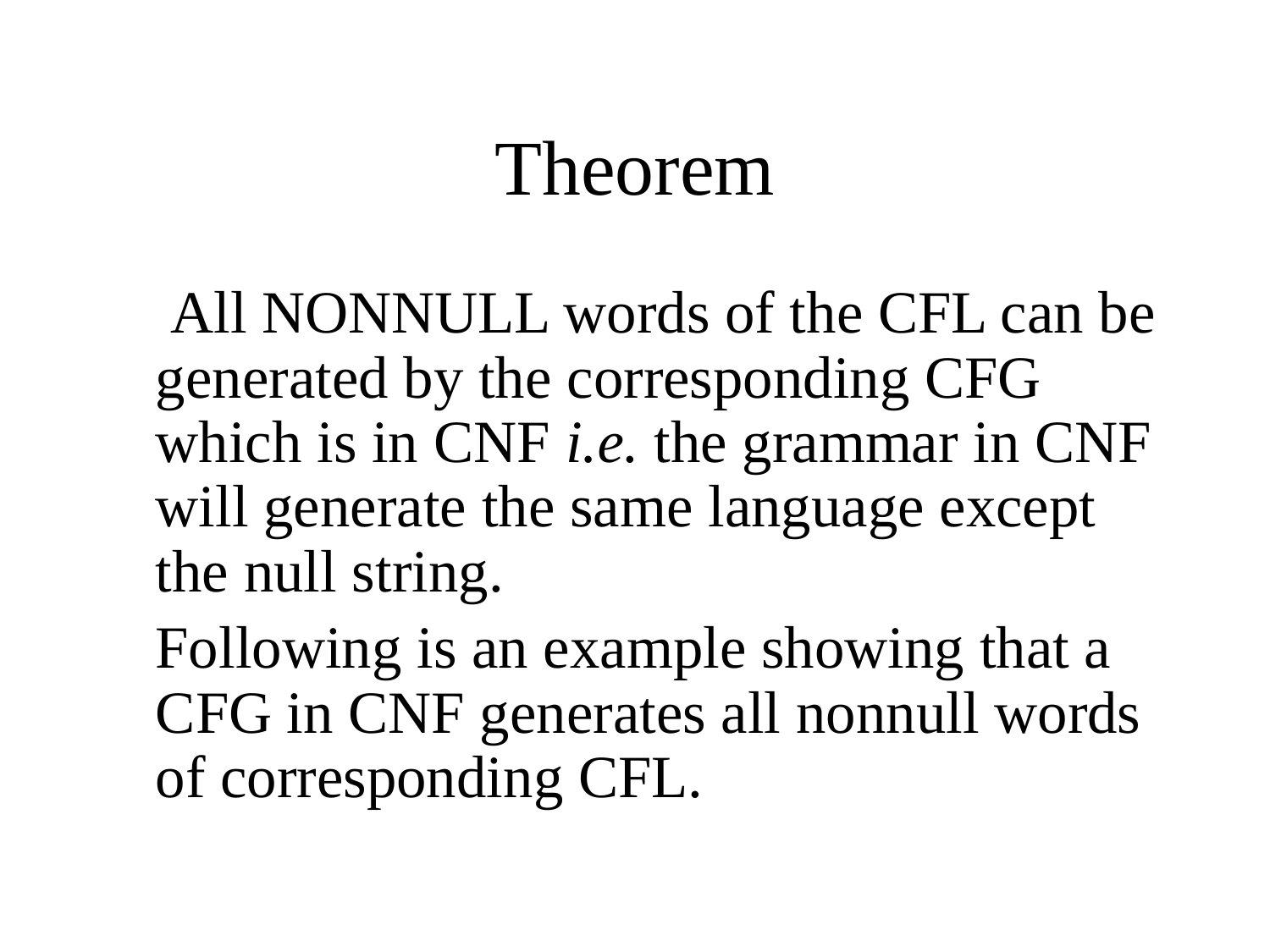

# Theorem
	 All NONNULL words of the CFL can be generated by the corresponding CFG which is in CNF i.e. the grammar in CNF will generate the same language except the null string.
	Following is an example showing that a CFG in CNF generates all nonnull words of corresponding CFL.